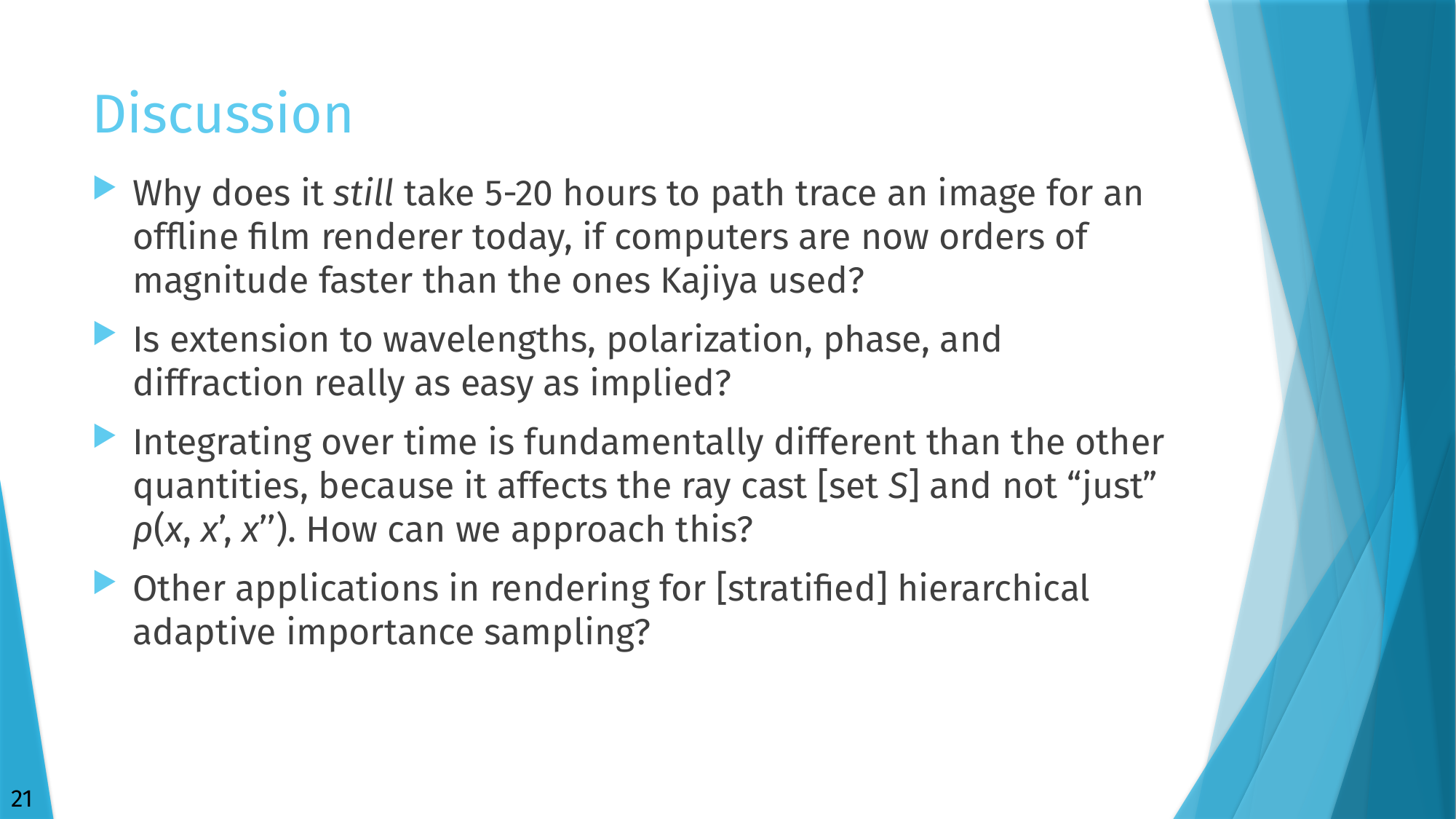

# Discussion
Why does it still take 5-20 hours to path trace an image for an offline film renderer today, if computers are now orders of magnitude faster than the ones Kajiya used?
Is extension to wavelengths, polarization, phase, and diffraction really as easy as implied?
Integrating over time is fundamentally different than the other quantities, because it affects the ray cast [set S] and not “just” ρ(x, x’, x’’). How can we approach this?
Other applications in rendering for [stratified] hierarchical adaptive importance sampling?
21